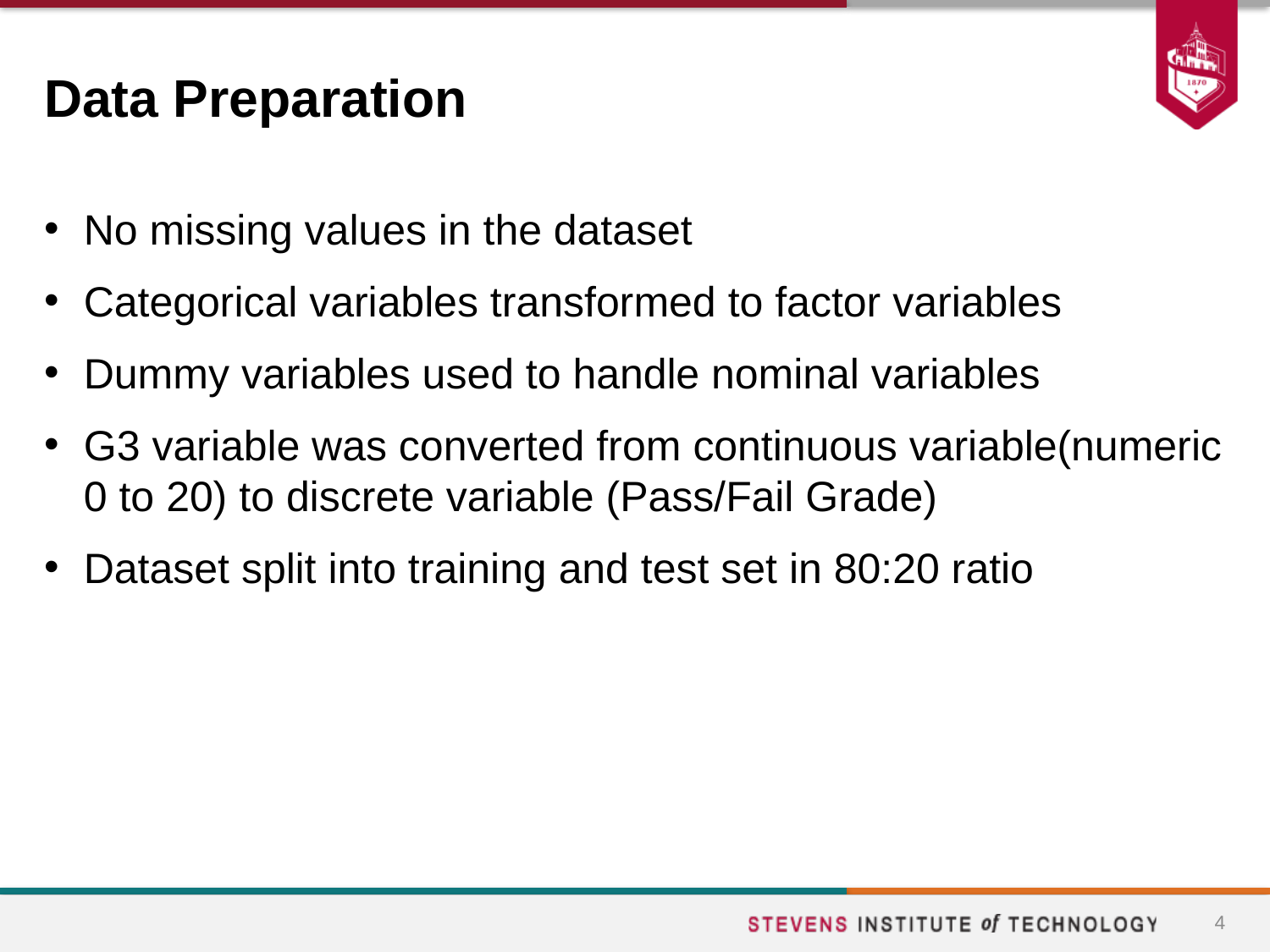

# Data Preparation
No missing values in the dataset
Categorical variables transformed to factor variables
Dummy variables used to handle nominal variables
G3 variable was converted from continuous variable(numeric 0 to 20) to discrete variable (Pass/Fail Grade)
Dataset split into training and test set in 80:20 ratio

4